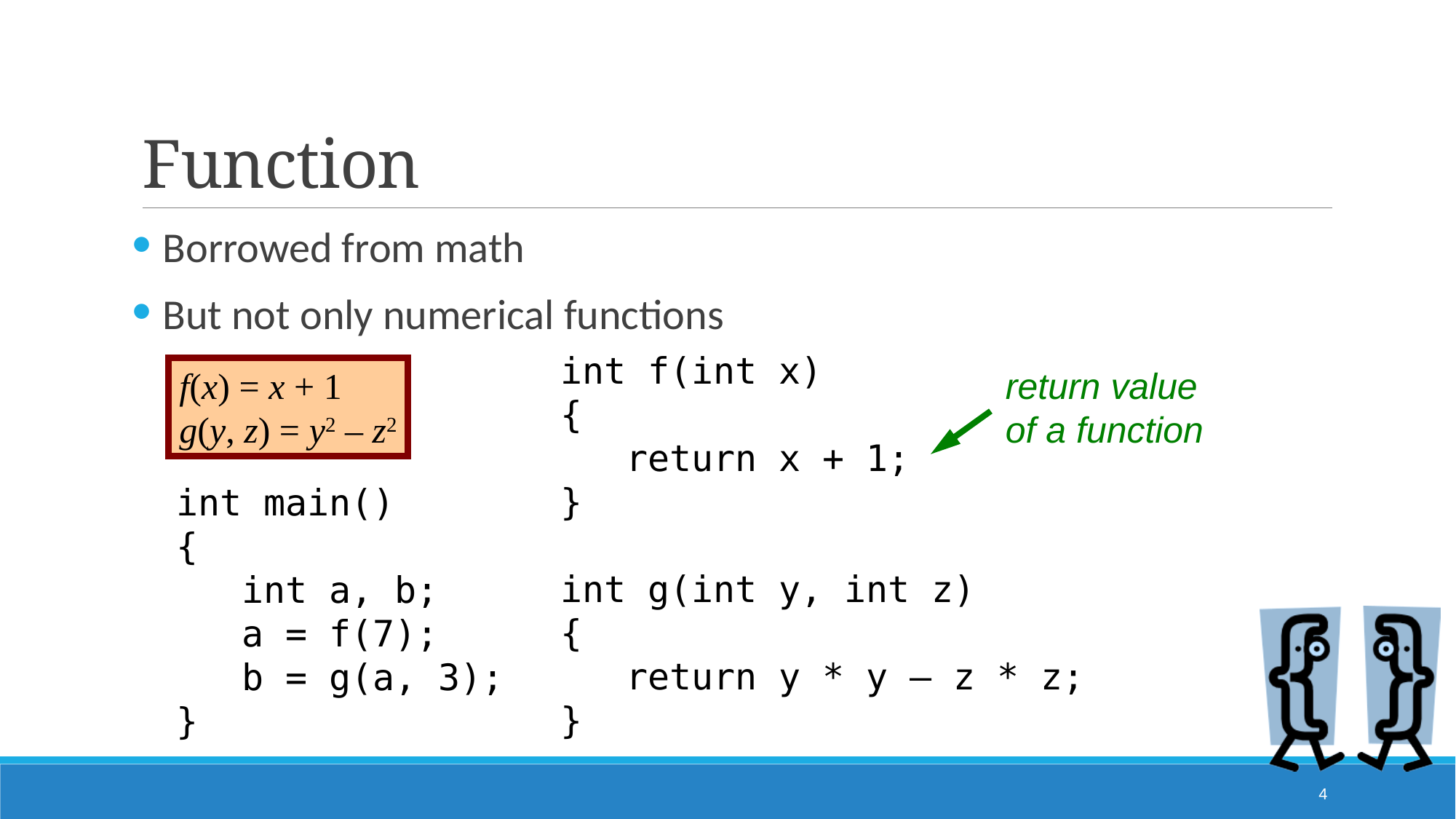

# Function
Borrowed from math
But not only numerical functions

int f(int x)
{
   return x + 1;
}

int g(int y, int z)
{
   return y * y – z * z;
}
f(x) = x + 1
g(y, z) = y2 – z2
return value
of a function

int main()
{
   int a, b;
   a = f(7);
   b = g(a, 3);
}
4